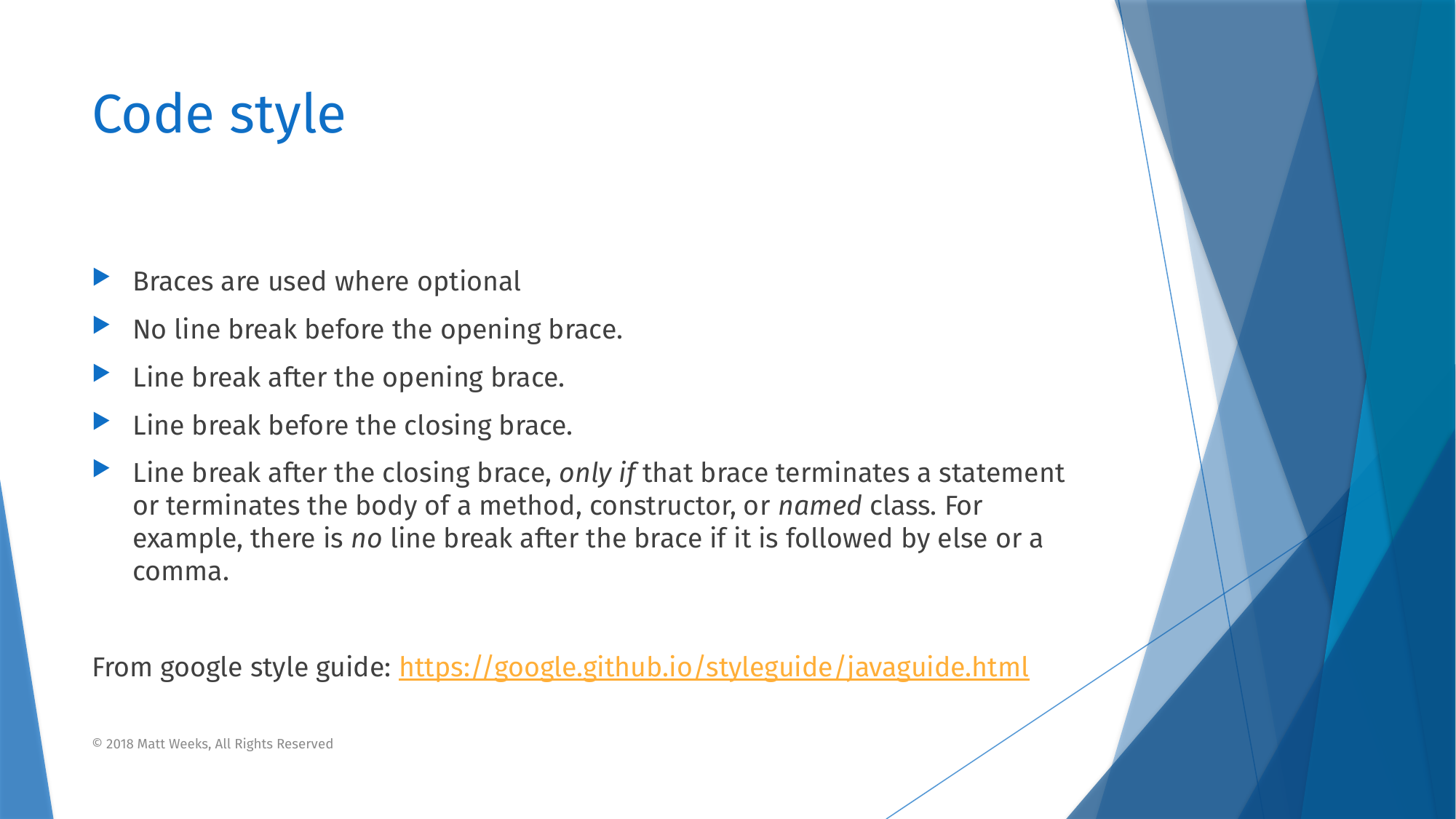

# Code style
Braces are used where optional
No line break before the opening brace.
Line break after the opening brace.
Line break before the closing brace.
Line break after the closing brace, only if that brace terminates a statement or terminates the body of a method, constructor, or named class. For example, there is no line break after the brace if it is followed by else or a comma.

From google style guide: https://google.github.io/styleguide/javaguide.html

© 2018 Matt Weeks, All Rights Reserved